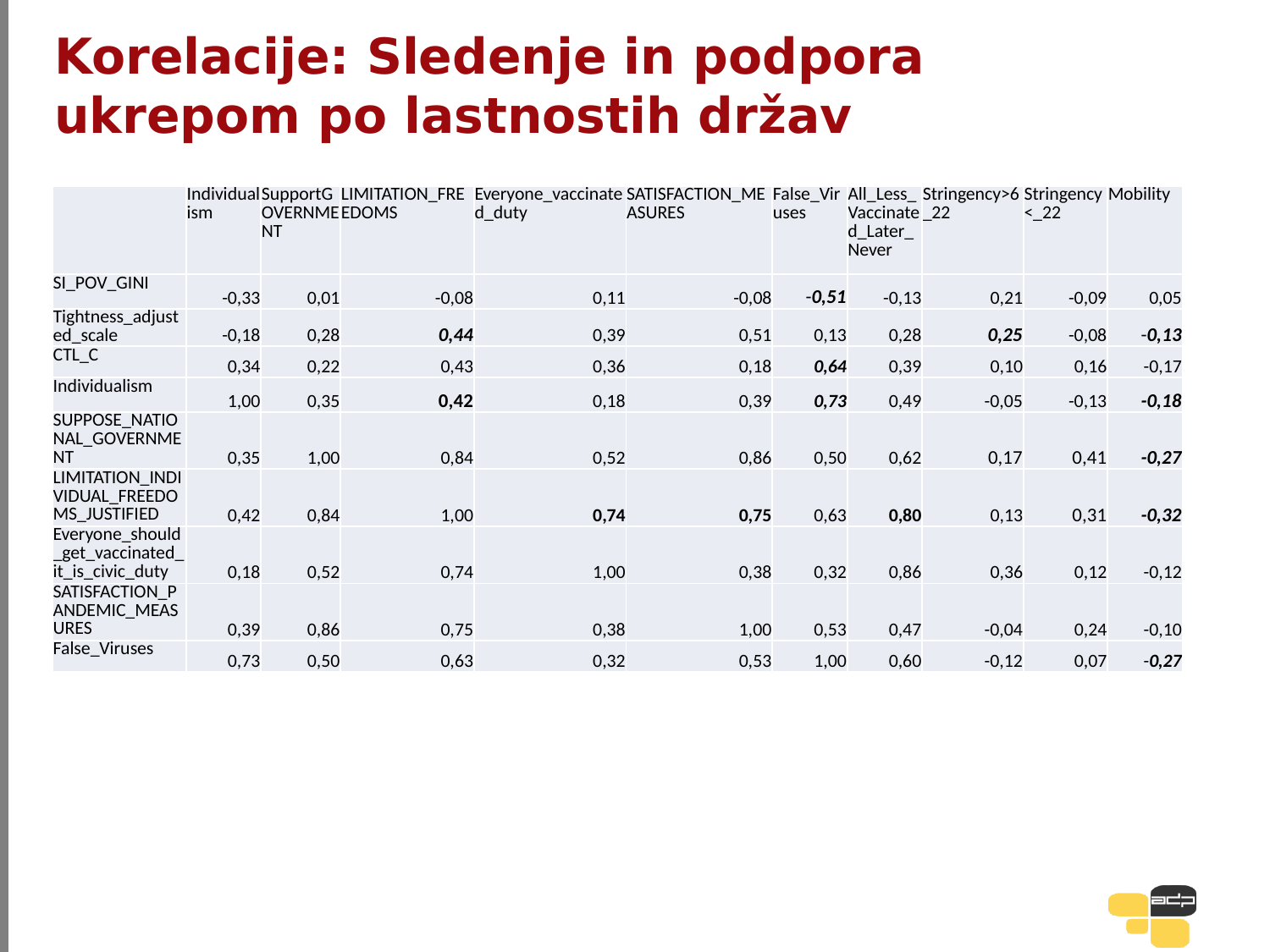

# Korelacije: Sledenje in podpora ukrepom po lastnostih držav
|  | Individualism | SupportGOVERNMENT | LIMITATION\_FREEDOMS | Everyone\_vaccinated\_duty | SATISFACTION\_MEASURES | False\_Viruses | All\_Less\_Vaccinated\_Later\_Never | Stringency>6\_22 | Stringency<\_22 | Mobility |
| --- | --- | --- | --- | --- | --- | --- | --- | --- | --- | --- |
| SI\_POV\_GINI | -0,33 | 0,01 | -0,08 | 0,11 | -0,08 | -0,51 | -0,13 | 0,21 | -0,09 | 0,05 |
| Tightness\_adjusted\_scale | -0,18 | 0,28 | 0,44 | 0,39 | 0,51 | 0,13 | 0,28 | 0,25 | -0,08 | -0,13 |
| CTL\_C | 0,34 | 0,22 | 0,43 | 0,36 | 0,18 | 0,64 | 0,39 | 0,10 | 0,16 | -0,17 |
| Individualism | 1,00 | 0,35 | 0,42 | 0,18 | 0,39 | 0,73 | 0,49 | -0,05 | -0,13 | -0,18 |
| SUPPOSE\_NATIONAL\_GOVERNMENT | 0,35 | 1,00 | 0,84 | 0,52 | 0,86 | 0,50 | 0,62 | 0,17 | 0,41 | -0,27 |
| LIMITATION\_INDIVIDUAL\_FREEDOMS\_JUSTIFIED | 0,42 | 0,84 | 1,00 | 0,74 | 0,75 | 0,63 | 0,80 | 0,13 | 0,31 | -0,32 |
| Everyone\_should\_get\_vaccinated\_it\_is\_civic\_duty | 0,18 | 0,52 | 0,74 | 1,00 | 0,38 | 0,32 | 0,86 | 0,36 | 0,12 | -0,12 |
| SATISFACTION\_PANDEMIC\_MEASURES | 0,39 | 0,86 | 0,75 | 0,38 | 1,00 | 0,53 | 0,47 | -0,04 | 0,24 | -0,10 |
| False\_Viruses | 0,73 | 0,50 | 0,63 | 0,32 | 0,53 | 1,00 | 0,60 | -0,12 | 0,07 | -0,27 |